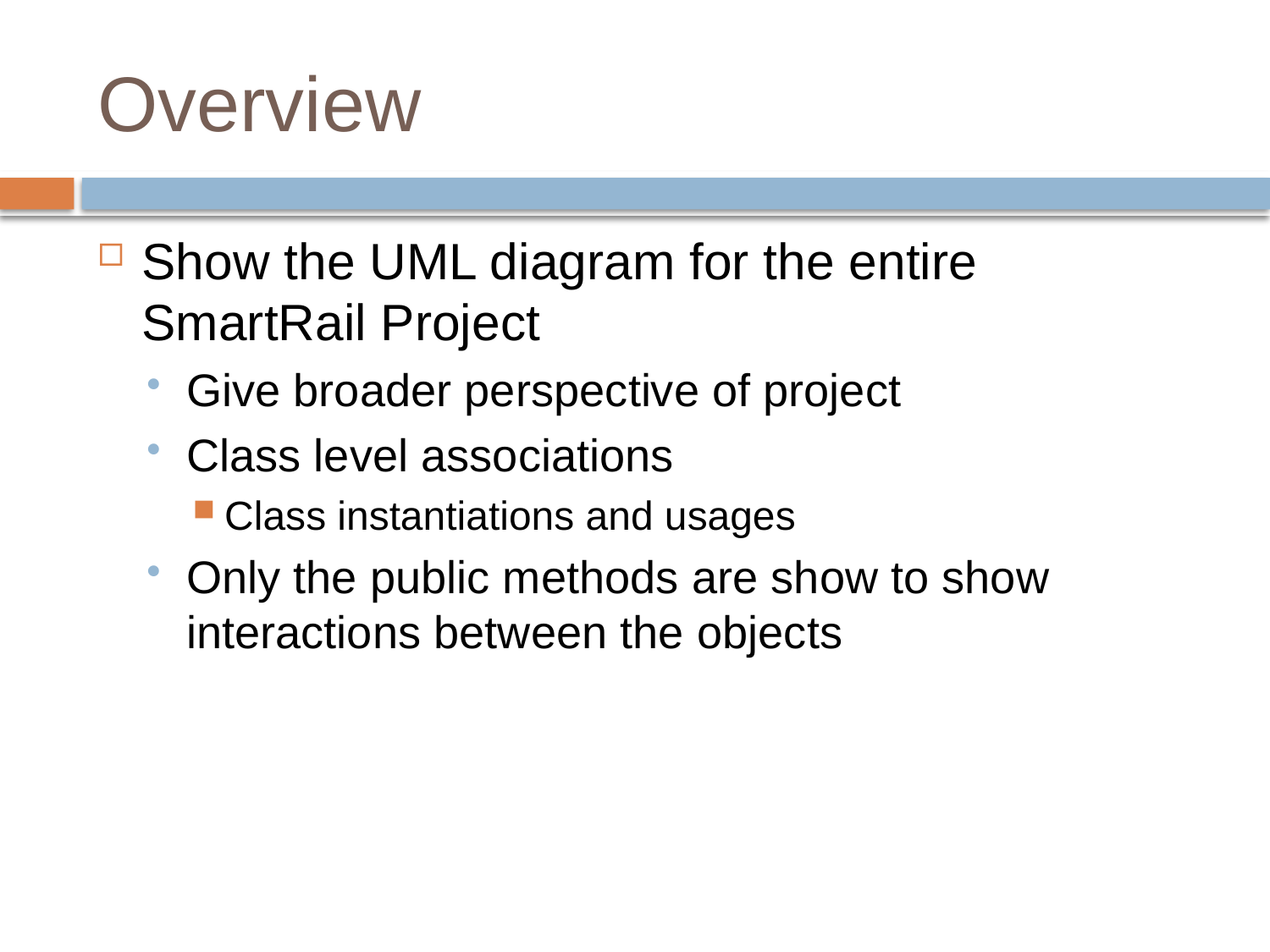

# Overview
Show the UML diagram for the entire SmartRail Project
Give broader perspective of project
Class level associations
Class instantiations and usages
Only the public methods are show to show interactions between the objects